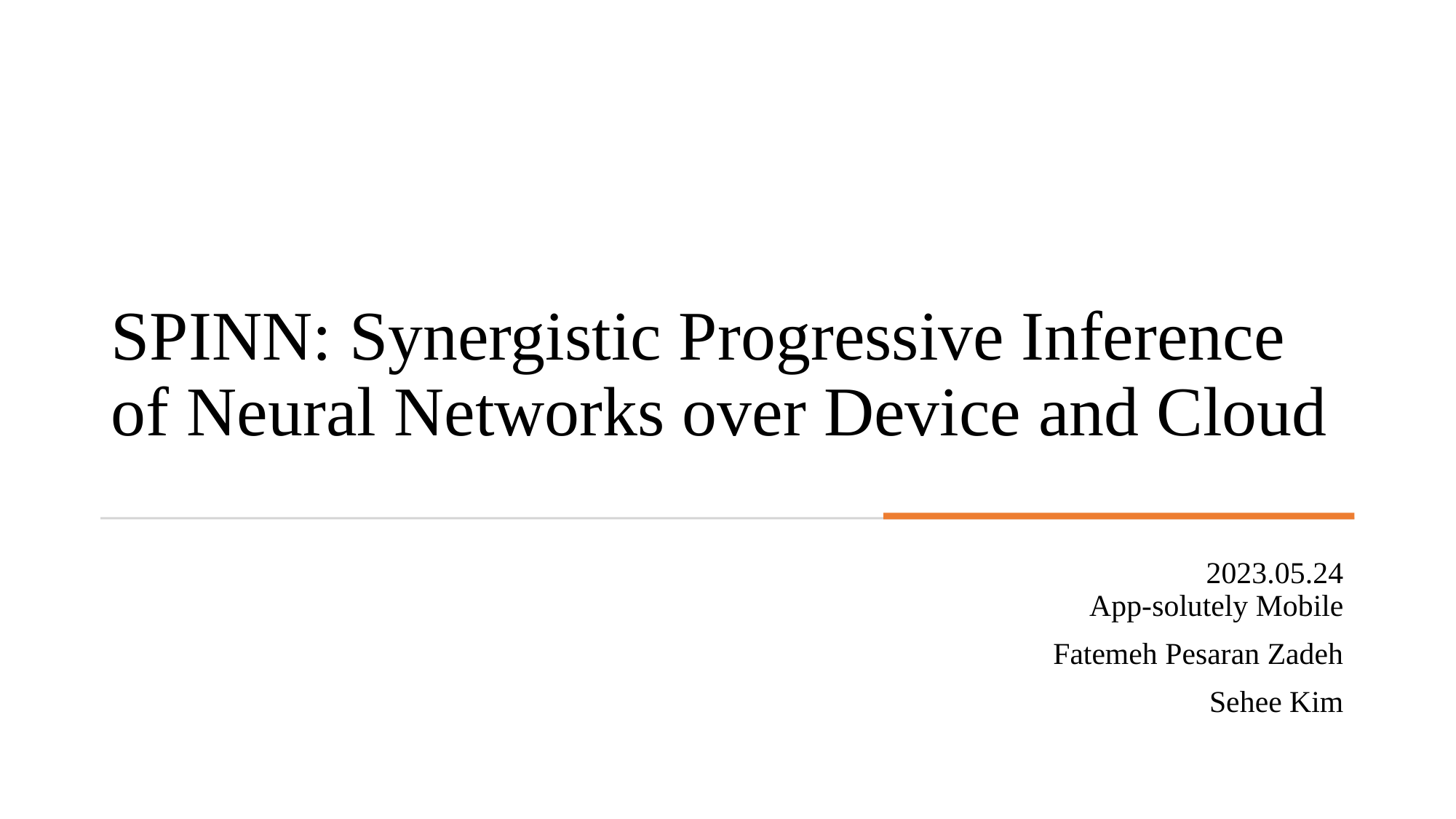

# SPINN: Synergistic Progressive Inference of Neural Networks over Device and Cloud

2023.05.24
App-solutely Mobile
Fatemeh Pesaran Zadeh
Sehee Kim